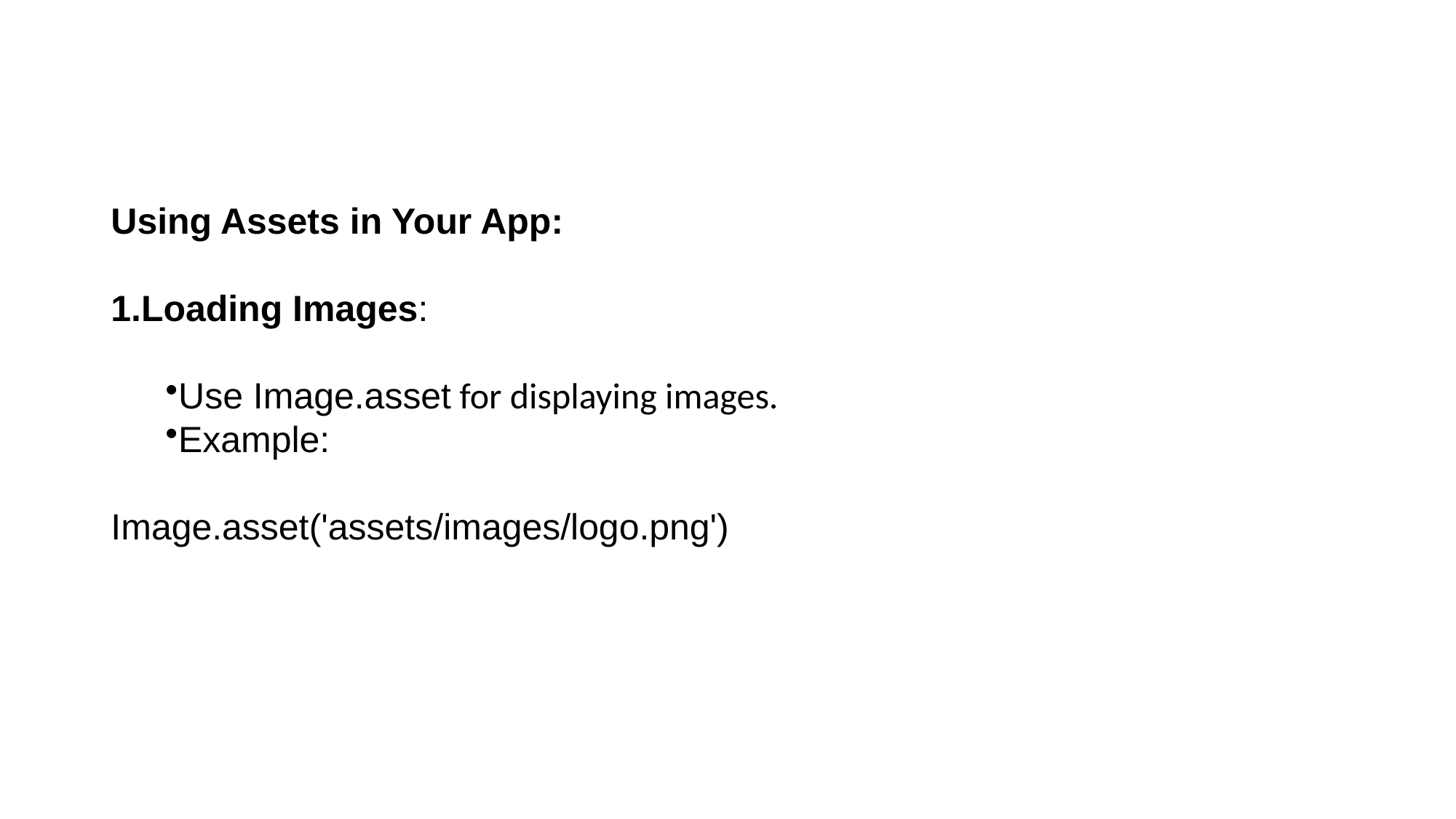

Using Assets in Your App:

Loading Images:

Use Image.asset for displaying images.
Example:

Image.asset('assets/images/logo.png')